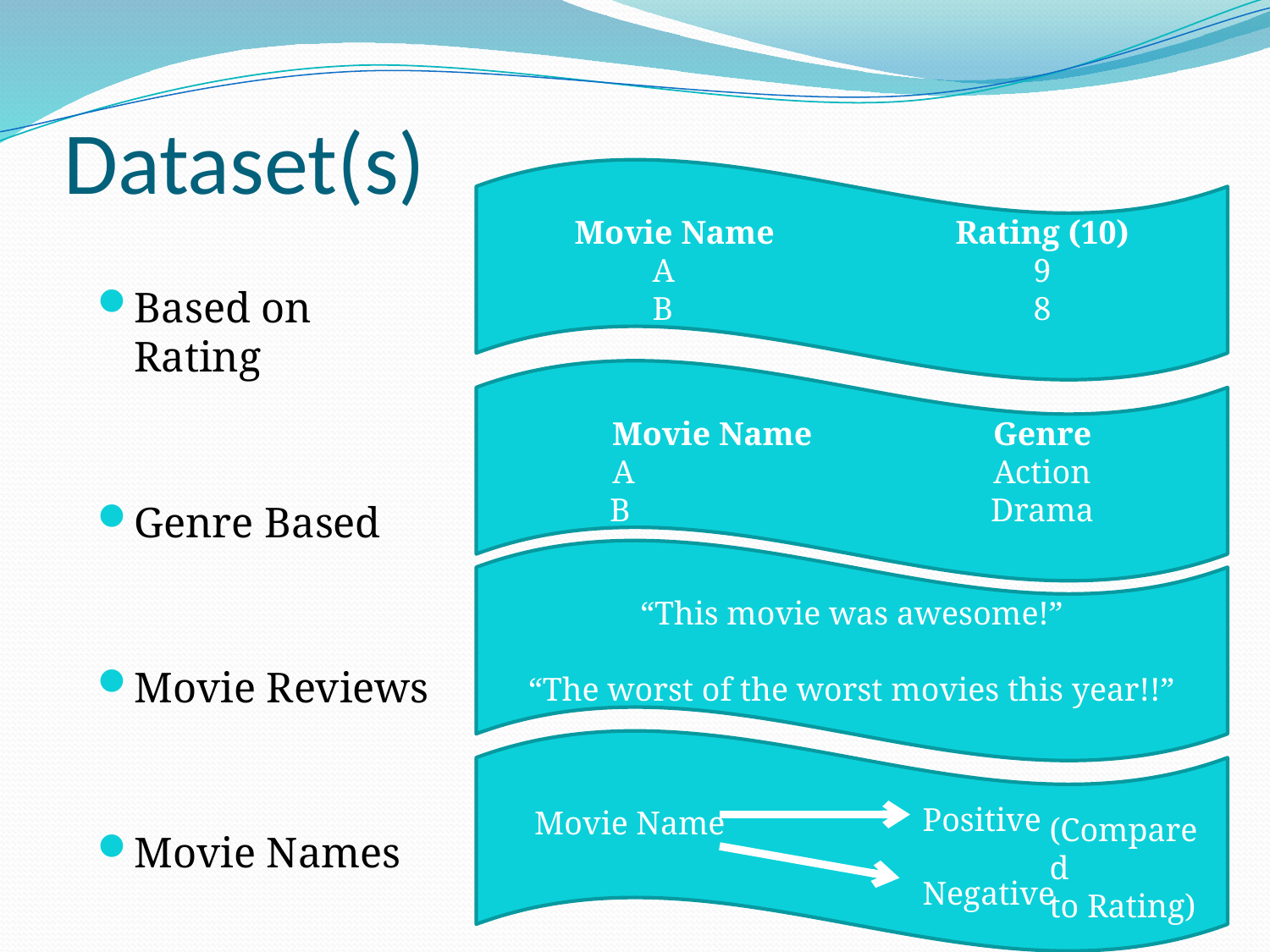

# Dataset(s)
Movie Name		Rating (10)
A			9
B			8
Based on Rating

Genre Based

Movie Reviews

Movie Names
Movie Name		Genre
A			Action
B			Drama
“This movie was awesome!”
“The worst of the worst movies this year!!”
Movie Name
Positive
(Compared
to Rating)
Negative